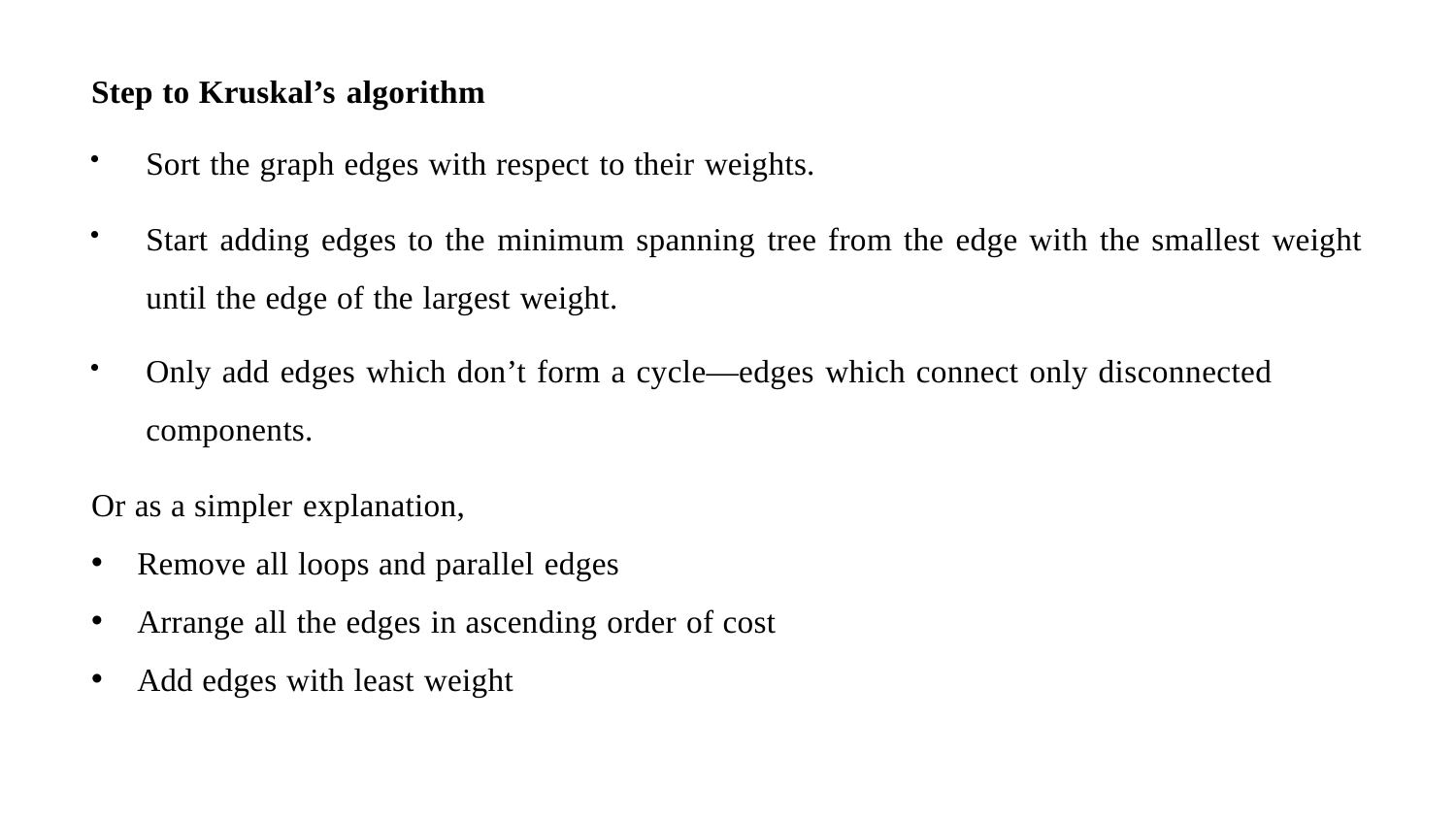

Step to Kruskal’s algorithm

Sort the graph edges with respect to their weights.

Start adding edges to the minimum spanning tree from the edge with the smallest weight
until the edge of the largest weight.
Only add edges which don’t form a cycle—edges which connect only disconnected  components.

Or as a simpler explanation,
Remove all loops and parallel edges
Arrange all the edges in ascending order of cost
Add edges with least weight